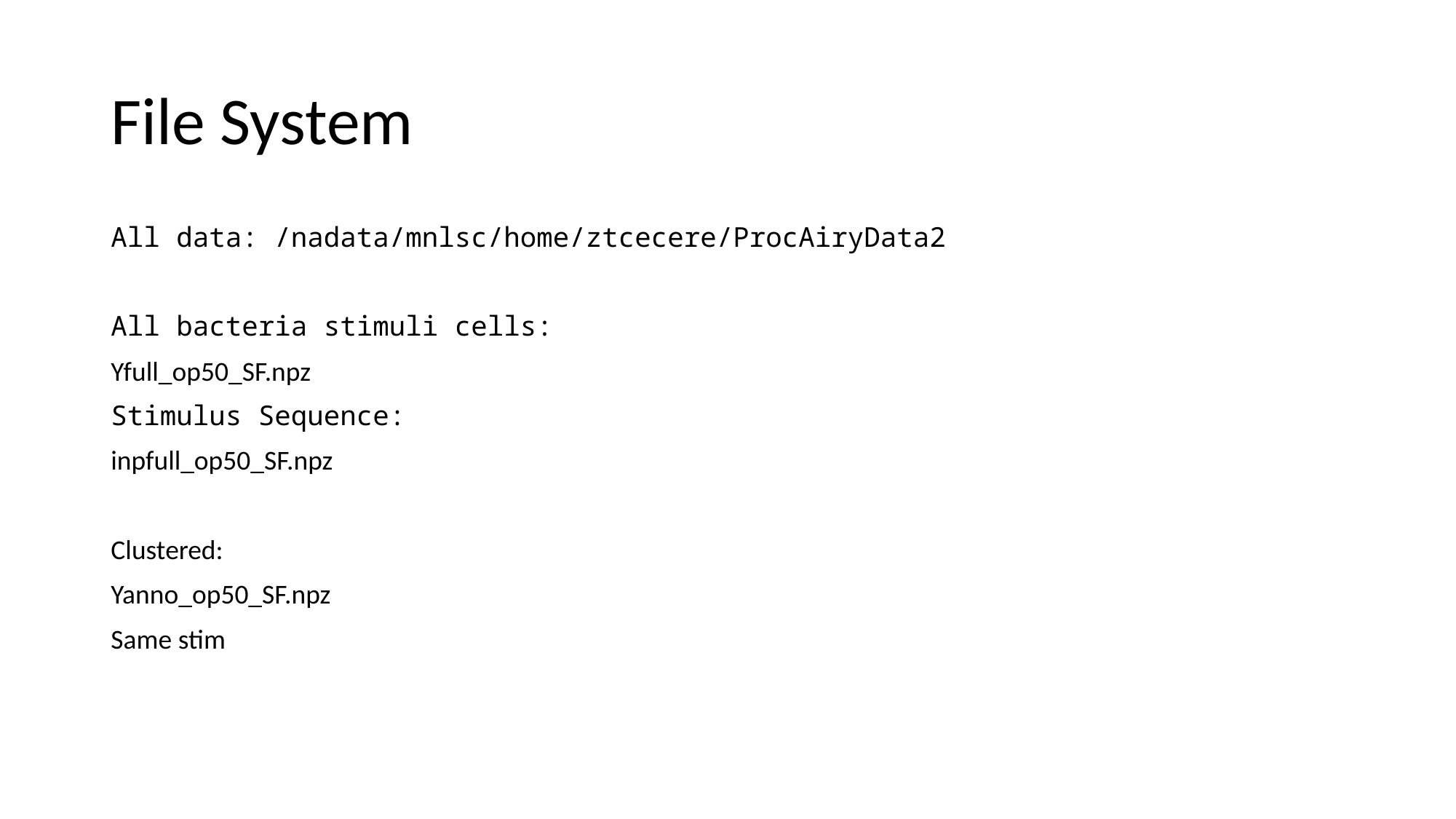

# File System
All data: /nadata/mnlsc/home/ztcecere/ProcAiryData2

All bacteria stimuli cells:
Yfull_op50_SF.npz
Stimulus Sequence:
inpfull_op50_SF.npz

Clustered:
Yanno_op50_SF.npz
Same stim